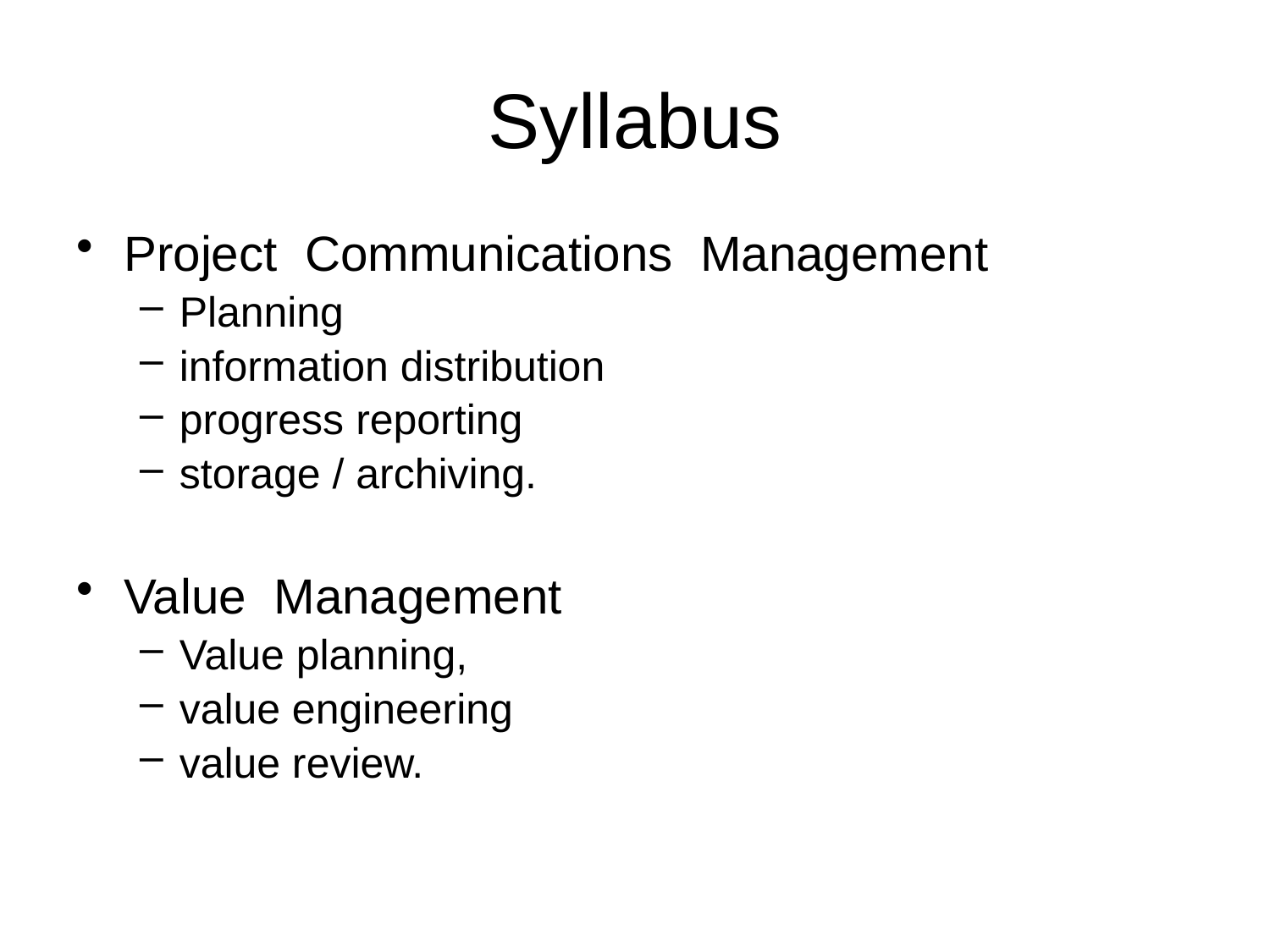

# Syllabus
Project  Communications  Management
Planning
information distribution
progress reporting
storage / archiving.

Value  Management
Value planning,
value engineering
value review.